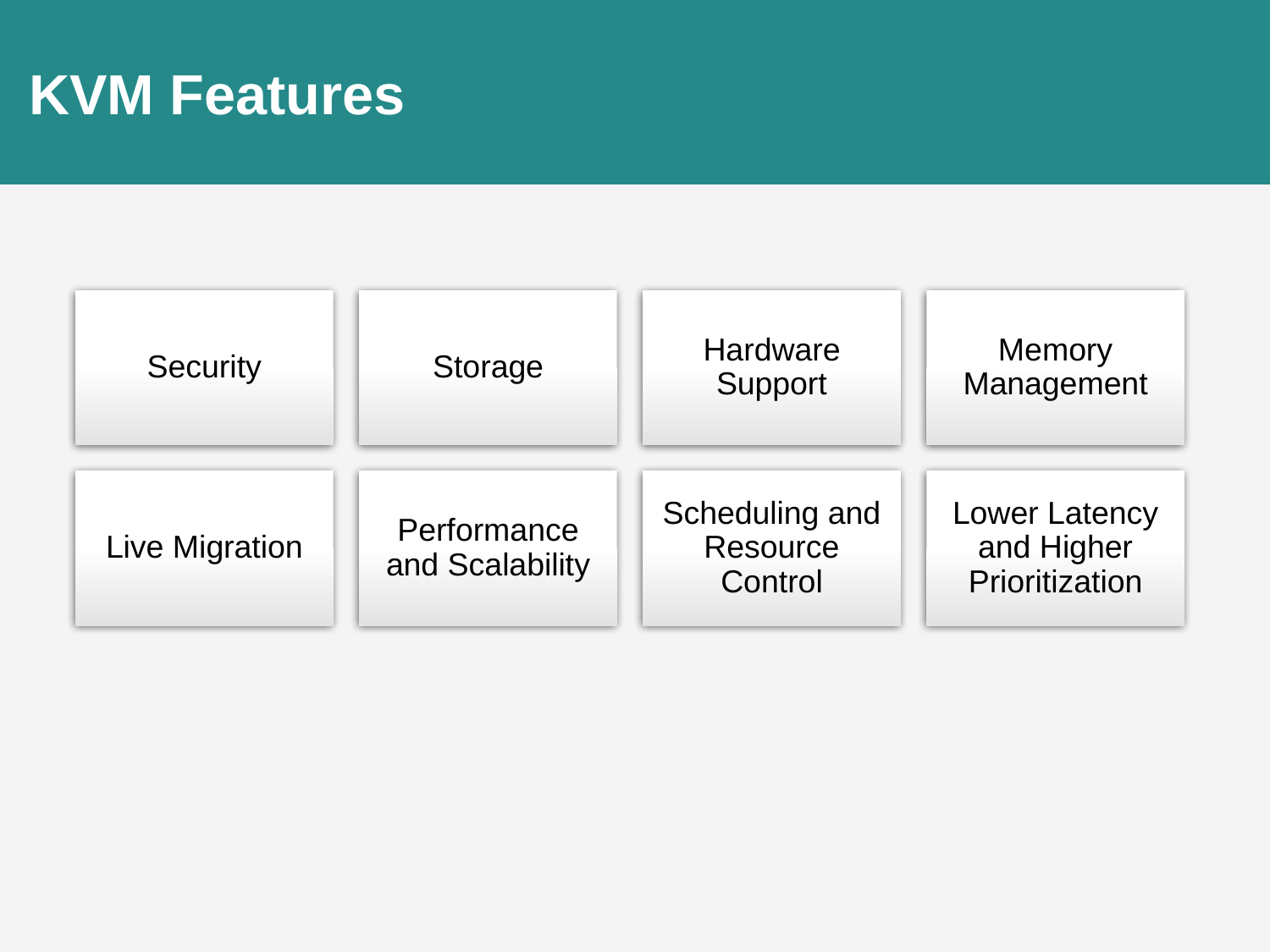

# KVM Features
Security
Storage
Hardware Support
Memory Management
Live Migration
Performance and Scalability
Scheduling and Resource Control
Lower Latency and Higher Prioritization